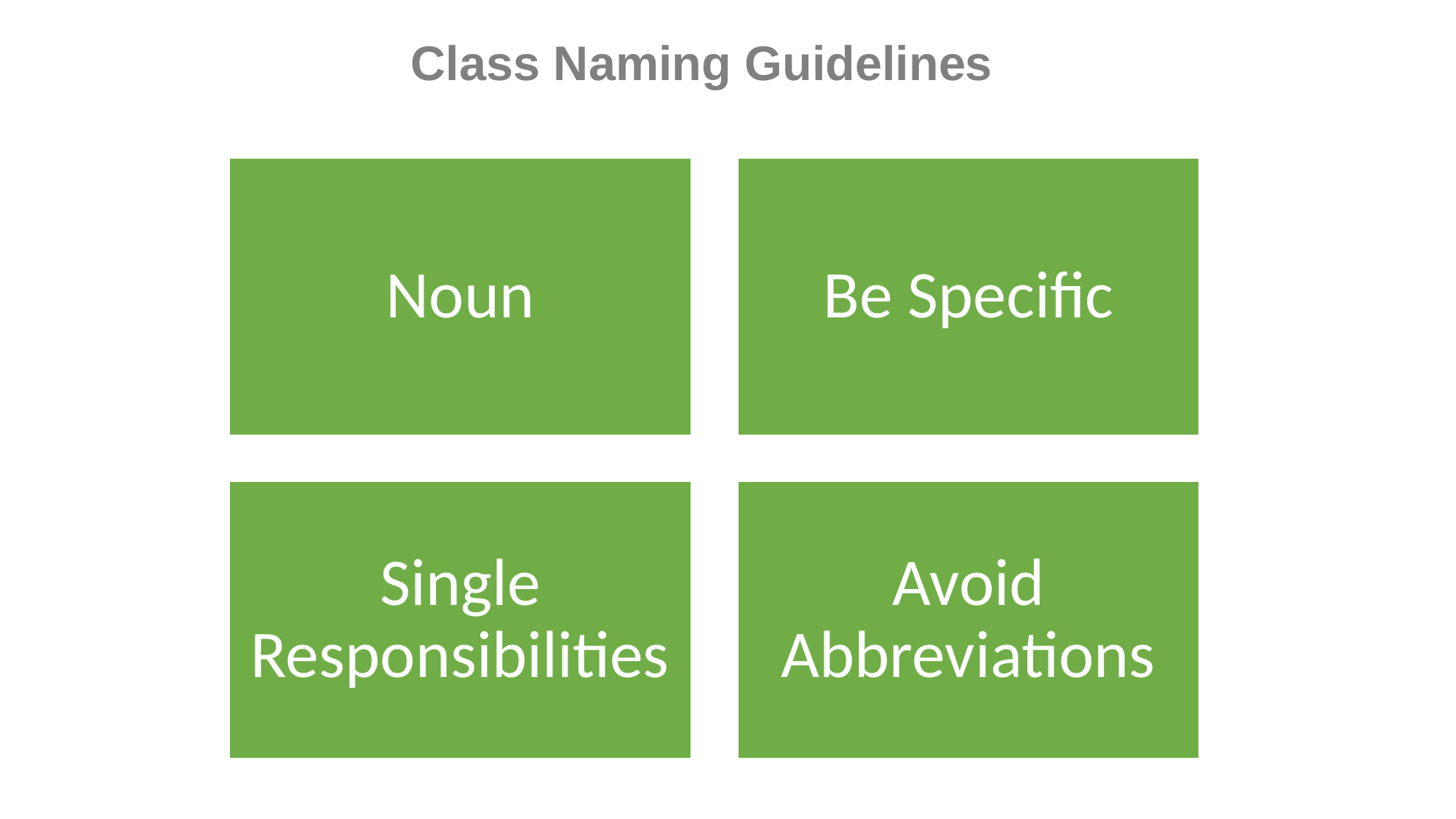

Class Naming Guidelines
Noun
Be Specific
Single Responsibilities
Avoid Abbreviations